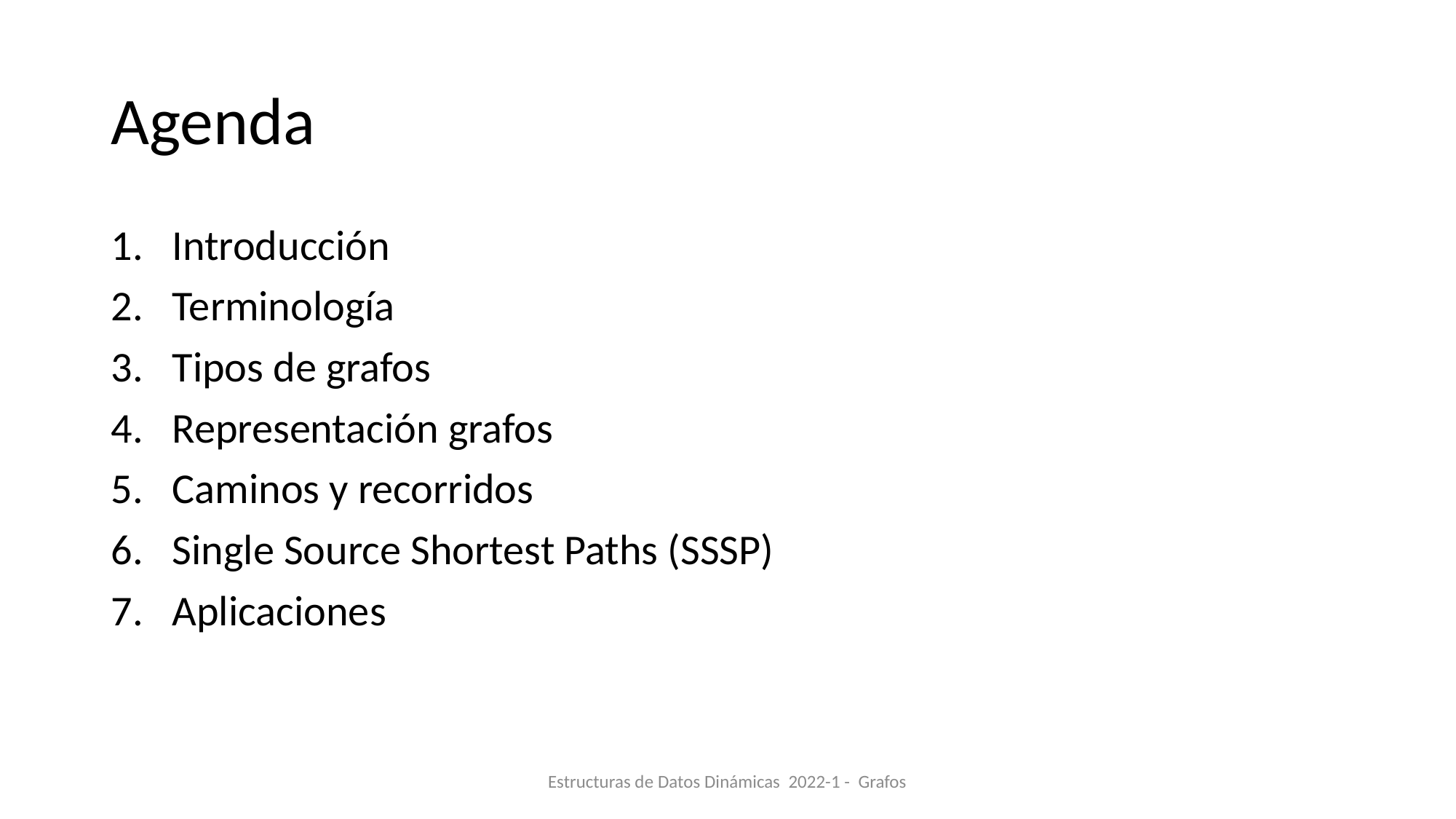

# Agenda
Introducción
Terminología
Tipos de grafos
Representación grafos
Caminos y recorridos
Single Source Shortest Paths (SSSP)
Aplicaciones

Estructuras de Datos Dinámicas  2022-1 -  Grafos